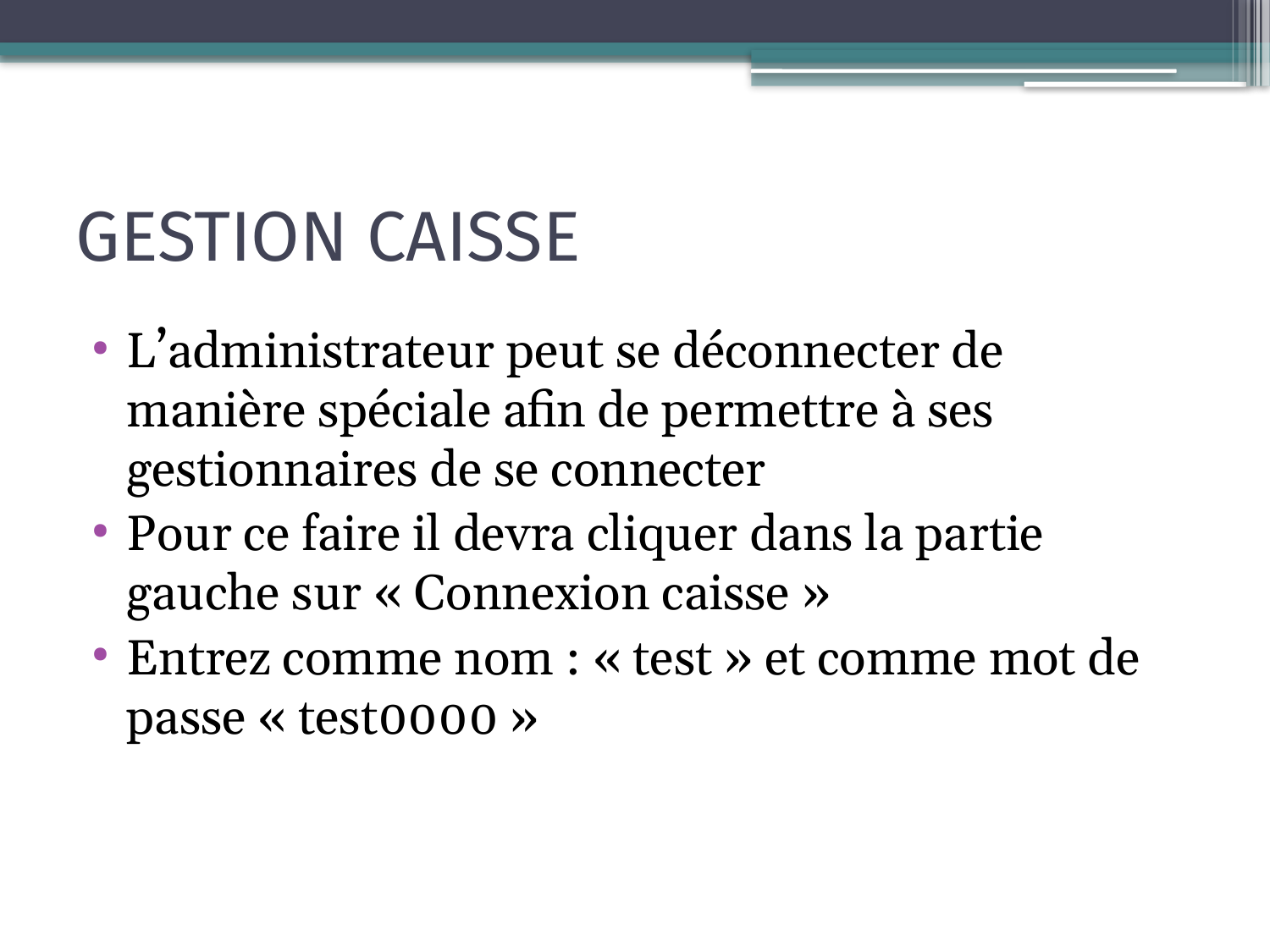

# GESTION CAISSE
L’administrateur peut se déconnecter de manière spéciale afin de permettre à ses gestionnaires de se connecter
Pour ce faire il devra cliquer dans la partie gauche sur « Connexion caisse »
Entrez comme nom : « test » et comme mot de passe « test0000 »